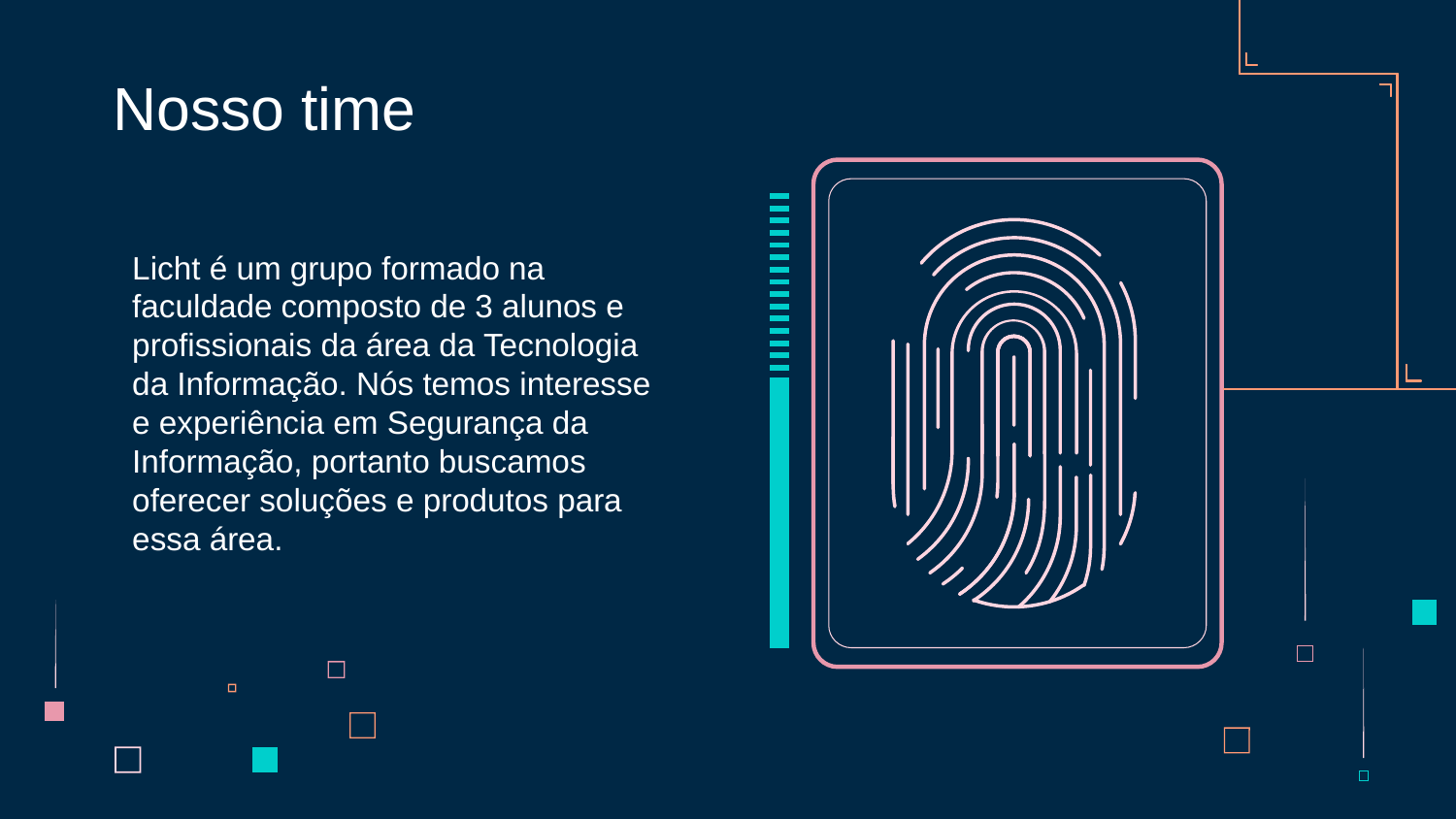

# Nosso time

Licht é um grupo formado na faculdade composto de 3 alunos e profissionais da área da Tecnologia da Informação. Nós temos interesse e experiência em Segurança da Informação, portanto buscamos oferecer soluções e produtos para essa área.